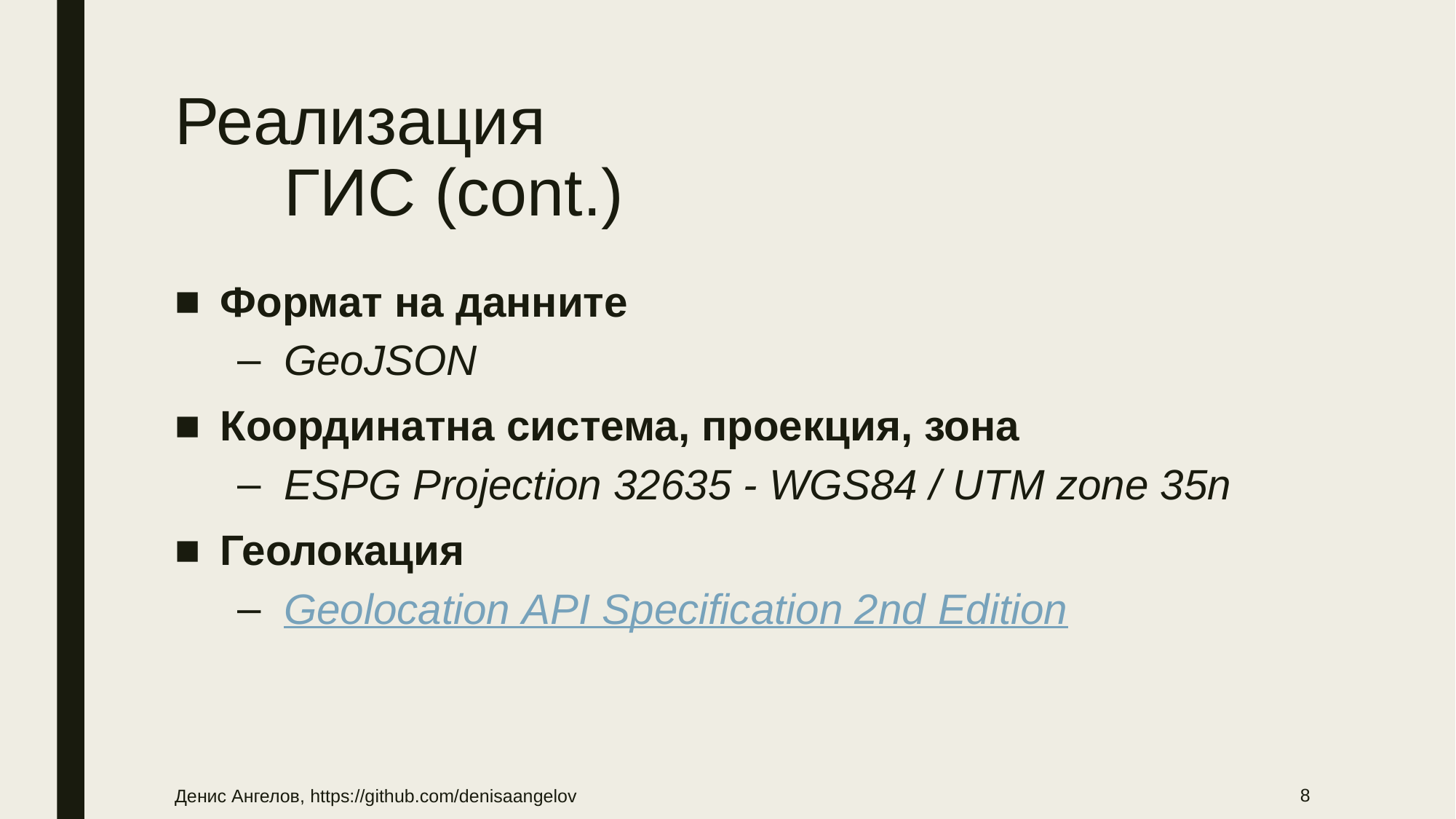

# Реализация ГИС (cont.)
Формат на данните
GeoJSON
Координатна система, проекция, зона
ESPG Projection 32635 - WGS84 / UTM zone 35n
Геолокация
Geolocation API Specification 2nd Edition

8
Денис Ангелов, https://github.com/denisaangelov